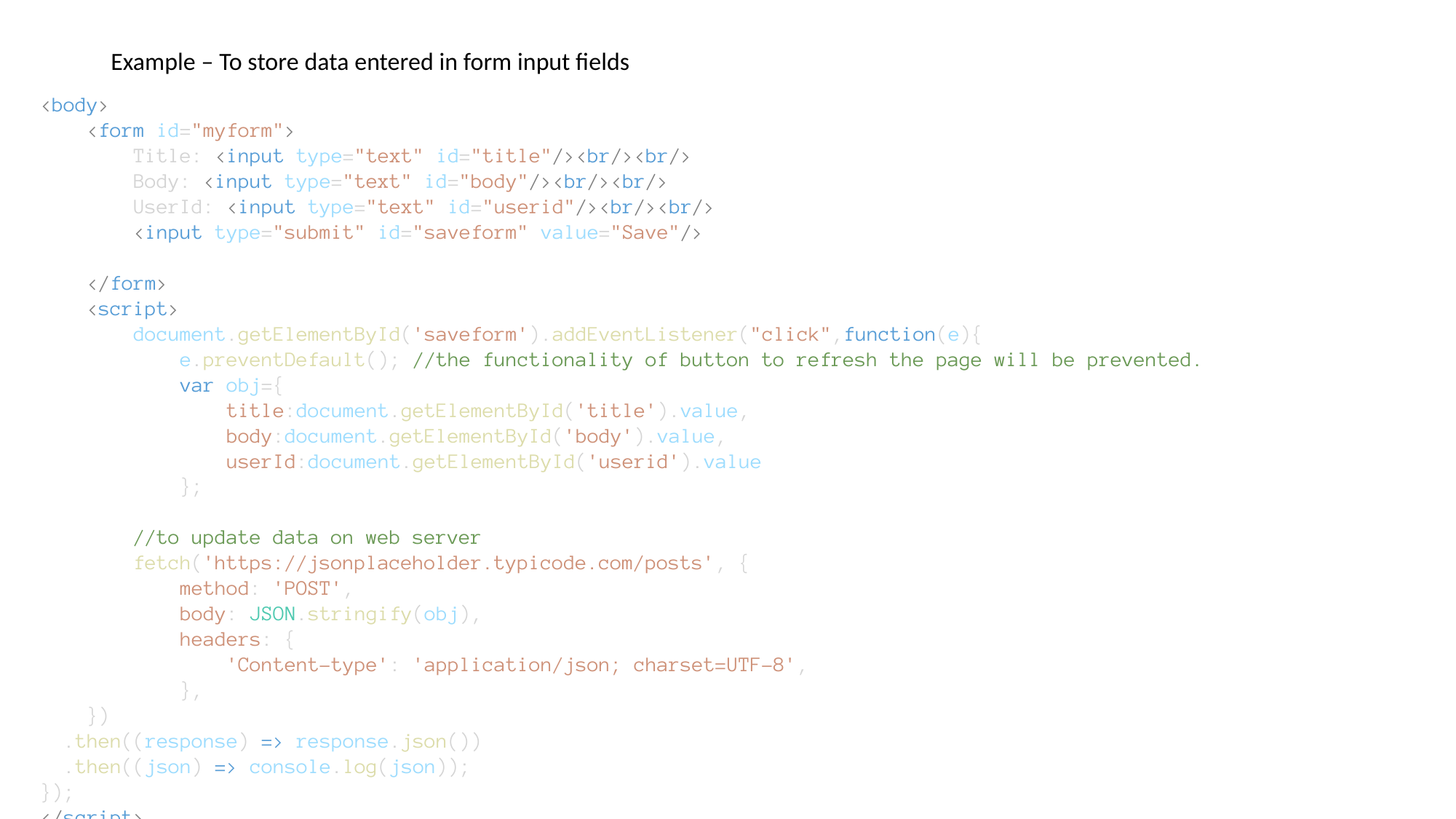

# Example – To store data entered in form input fields
<body>
    <form id="myform">
        Title: <input type="text" id="title"/><br/><br/>
        Body: <input type="text" id="body"/><br/><br/>
        UserId: <input type="text" id="userid"/><br/><br/>
        <input type="submit" id="saveform" value="Save"/>
    </form>
    <script>
        document.getElementById('saveform').addEventListener("click",function(e){
            e.preventDefault(); //the functionality of button to refresh the page will be prevented.
            var obj={
                title:document.getElementById('title').value,
                body:document.getElementById('body').value,
                userId:document.getElementById('userid').value
            };

        //to update data on web server
        fetch('https://jsonplaceholder.typicode.com/posts', {
            method: 'POST',
            body: JSON.stringify(obj),
            headers: {
                'Content-type': 'application/json; charset=UTF-8',
            },
    })
  .then((response) => response.json())
  .then((json) => console.log(json));
});
</script>